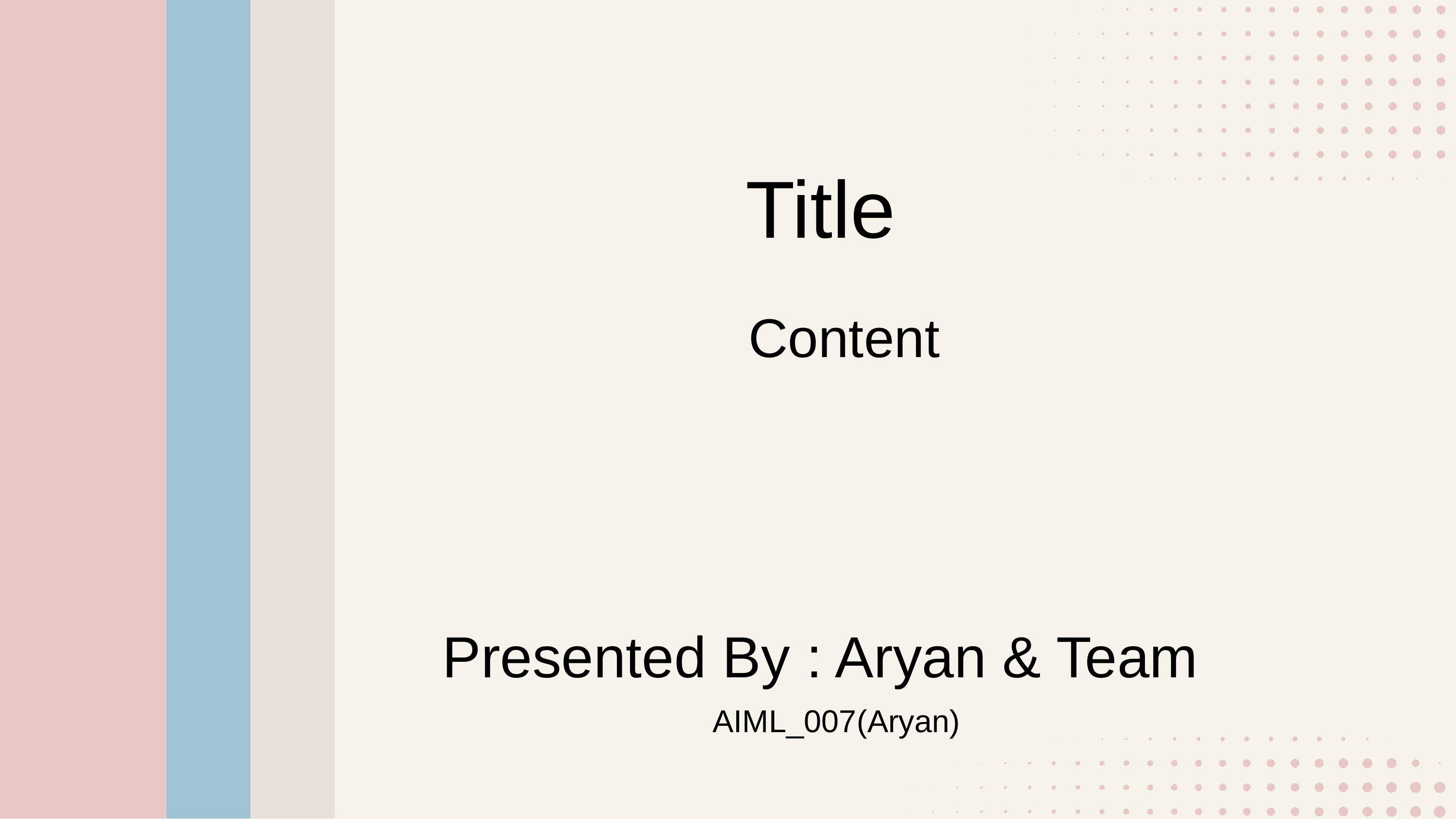

Title
Content
Presented By : Aryan & Team
AIML_007(Aryan)